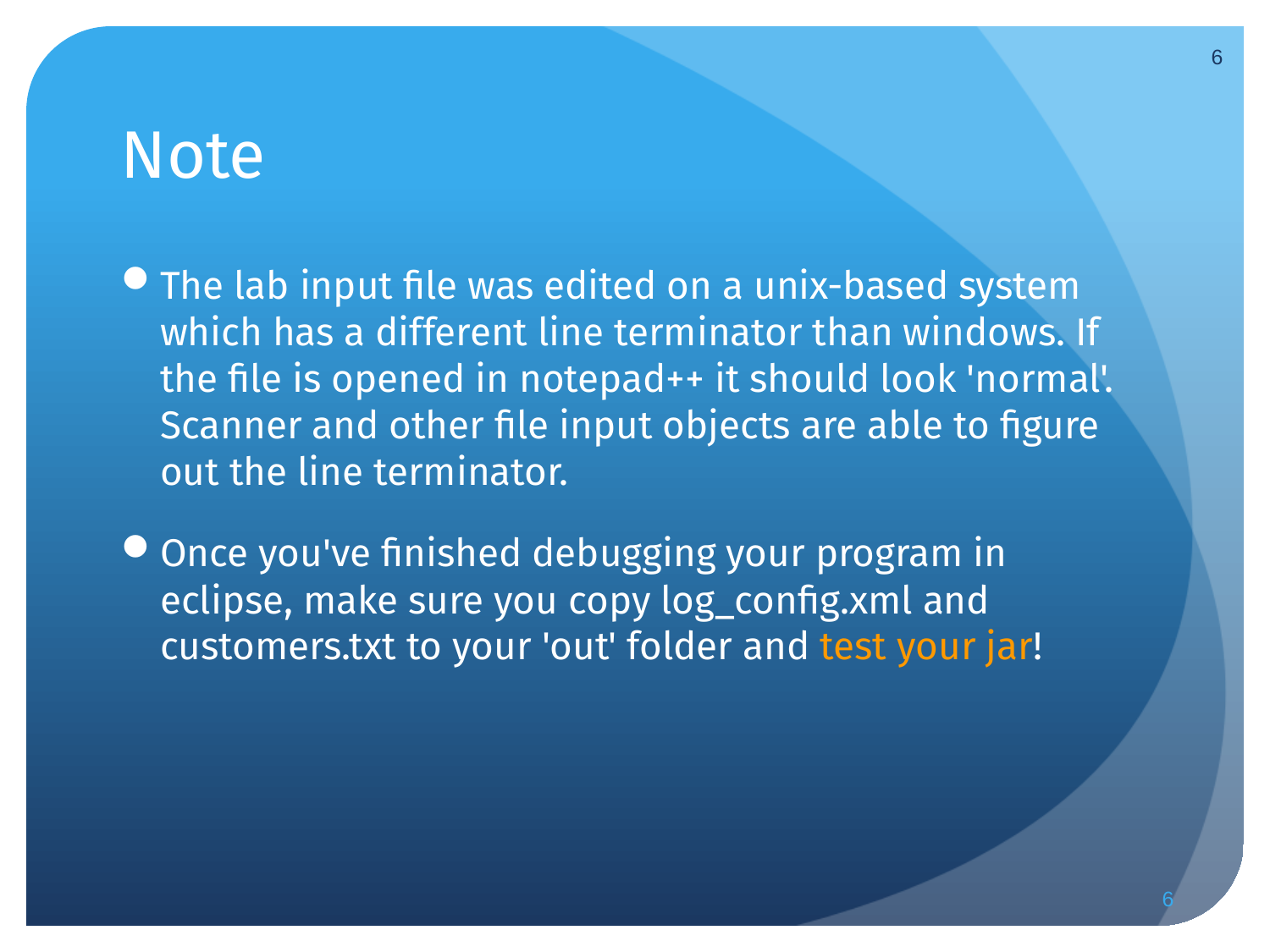

6
# Note
The lab input file was edited on a unix-based system which has a different line terminator than windows. If the file is opened in notepad++ it should look 'normal'. Scanner and other file input objects are able to figure out the line terminator.
Once you've finished debugging your program in eclipse, make sure you copy log_config.xml and customers.txt to your 'out' folder and test your jar!
6